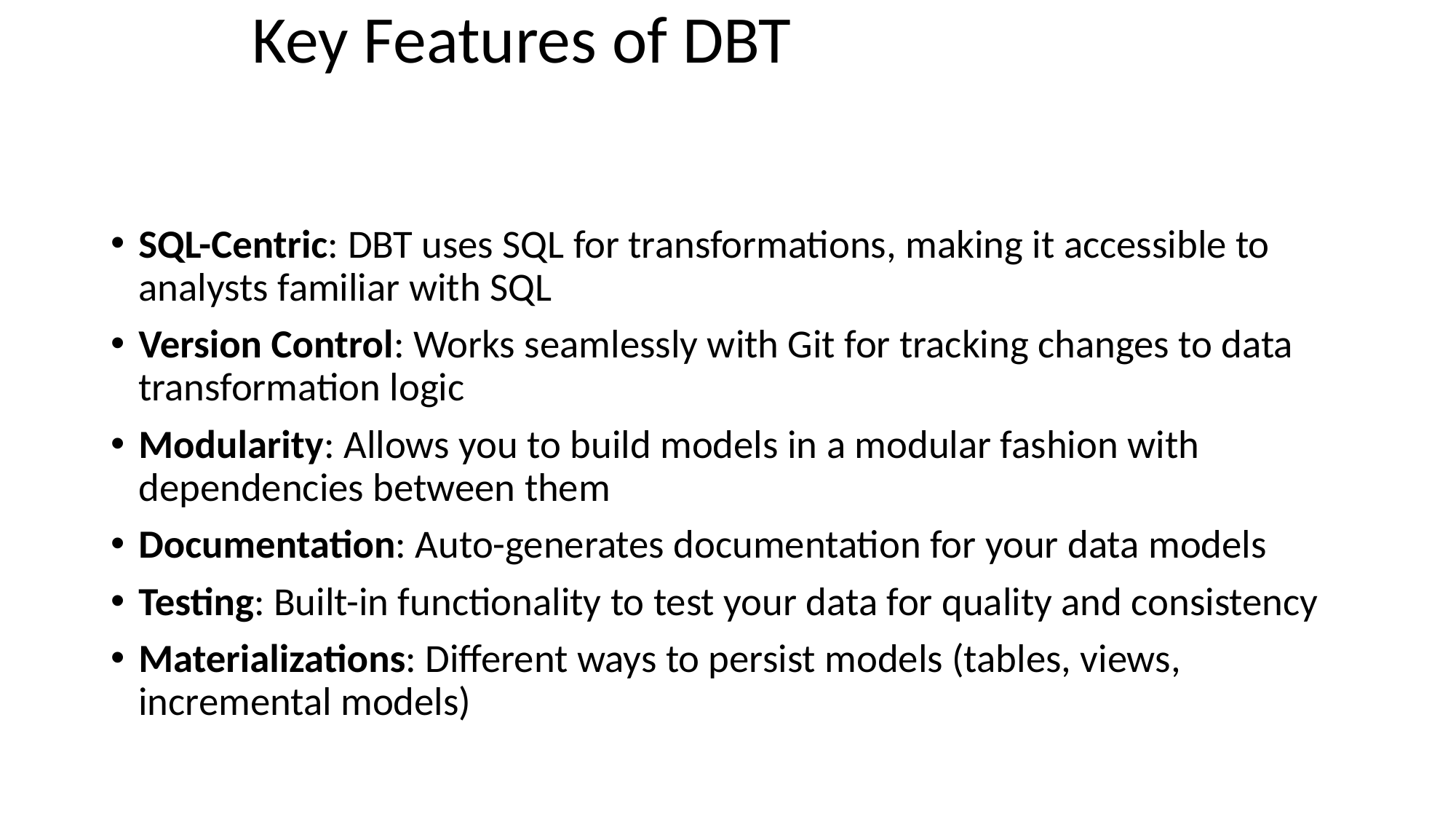

# Key Features of DBT
SQL-Centric: DBT uses SQL for transformations, making it accessible to analysts familiar with SQL
Version Control: Works seamlessly with Git for tracking changes to data transformation logic
Modularity: Allows you to build models in a modular fashion with dependencies between them
Documentation: Auto-generates documentation for your data models
Testing: Built-in functionality to test your data for quality and consistency
Materializations: Different ways to persist models (tables, views, incremental models)